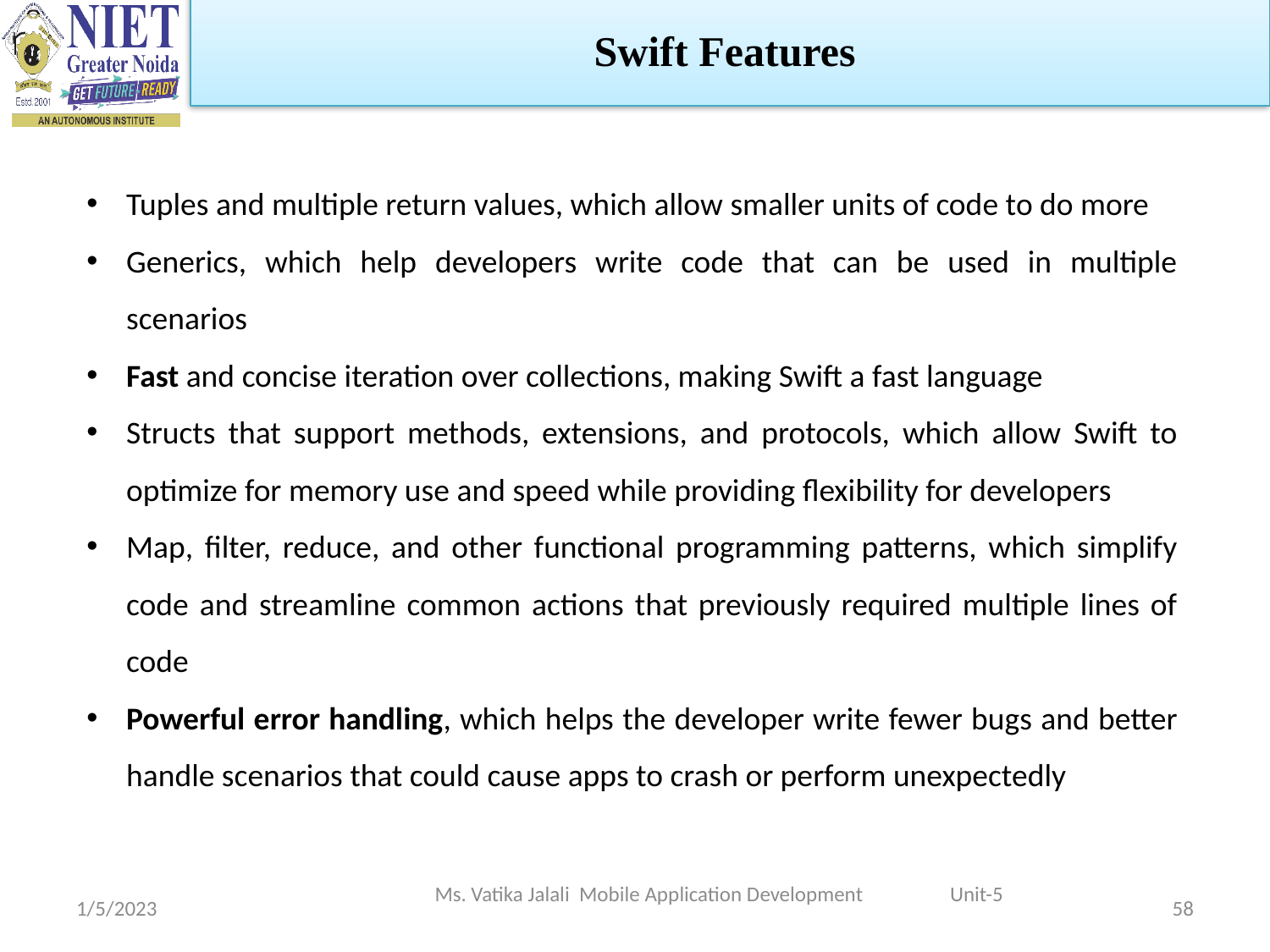

Swift Features
Tuples and multiple return values, which allow smaller units of code to do more
Generics, which help developers write code that can be used in multiple scenarios
Fast and concise iteration over collections, making Swift a fast language
Structs that support methods, extensions, and protocols, which allow Swift to optimize for memory use and speed while providing flexibility for developers
Map, filter, reduce, and other functional programming patterns, which simplify code and streamline common actions that previously required multiple lines of code
Powerful error handling, which helps the developer write fewer bugs and better handle scenarios that could cause apps to crash or perform unexpectedly

Ms. Vatika Jalali  Mobile Application Development                  Unit-5
1/5/2023
58